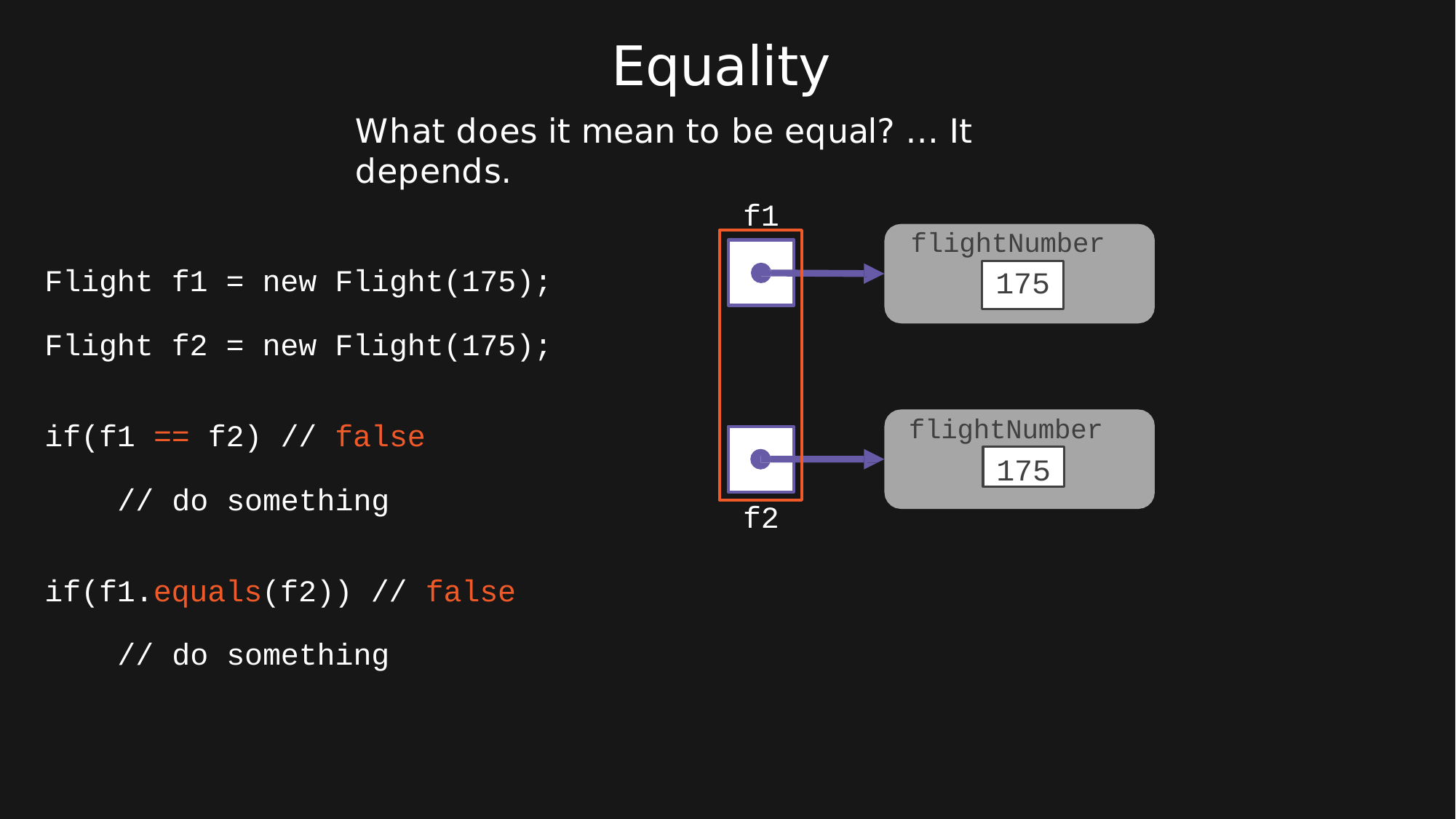

# Equality
What does it mean to be equal? … It depends.
f1
flightNumber
175

Flight f1 = new Flight(175);
Flight f2 = new Flight(175);

flightNumber
if(f1 == f2) // false
// do something

175
f2
if(f1.equals(f2)) // false
// do something
25